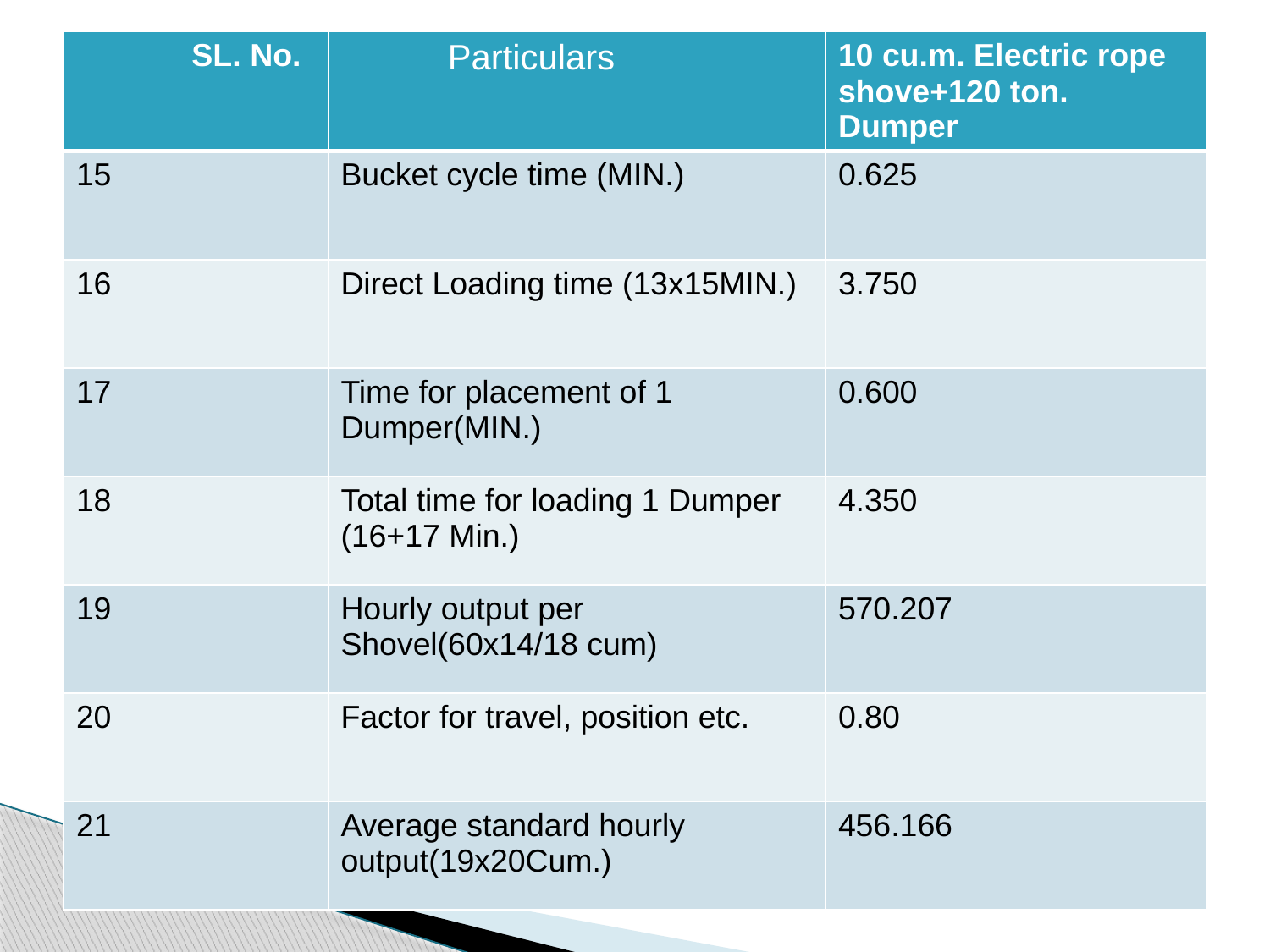

| SL. No. | Particulars | 10 cu.m. Electric rope shove+120 ton. Dumper |
| --- | --- | --- |
| 15 | Bucket cycle time (MIN.) | 0.625 |
| 16 | Direct Loading time (13x15MIN.) | 3.750 |
| 17 | Time for placement of 1 Dumper(MIN.) | 0.600 |
| 18 | Total time for loading 1 Dumper (16+17 Min.) | 4.350 |
| 19 | Hourly output per Shovel(60x14/18 cum) | 570.207 |
| 20 | Factor for travel, position etc. | 0.80 |
| 21 | Average standard hourly output(19x20Cum.) | 456.166 |